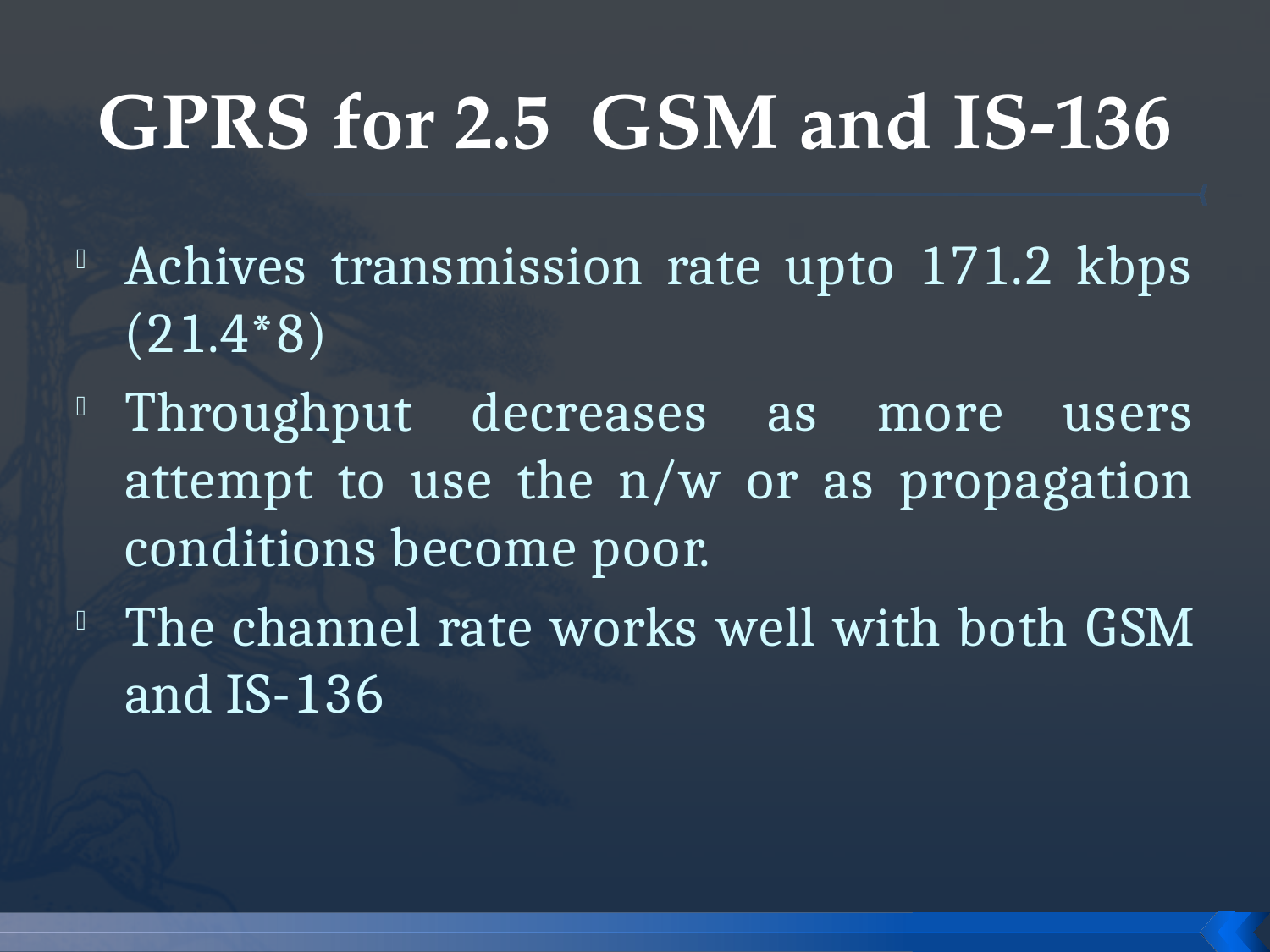

# GPRS for 2.5  GSM and IS-136
Achives transmission rate upto 171.2 kbps (21.4*8)
Throughput decreases as more users attempt to use the n/w or as propagation conditions become poor.
The channel rate works well with both GSM and IS-136